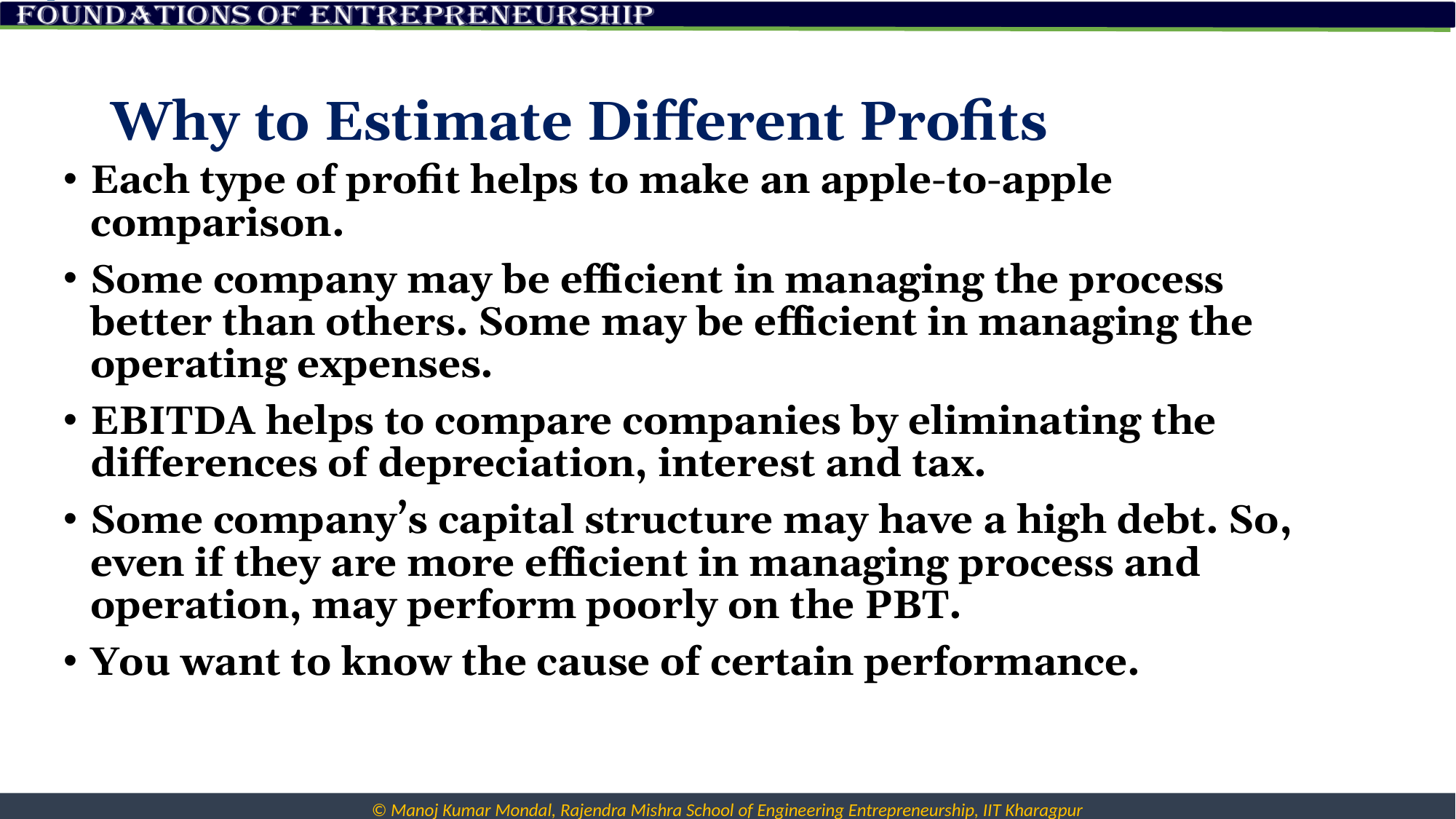

# Why to Estimate Different Profits
Each type of profit helps to make an apple-to-apple comparison.
Some company may be efficient in managing the process better than others. Some may be efficient in managing the operating expenses.
EBITDA helps to compare companies by eliminating the differences of depreciation, interest and tax.
Some company’s capital structure may have a high debt. So, even if they are more efficient in managing process and operation, may perform poorly on the PBT.
You want to know the cause of certain performance.